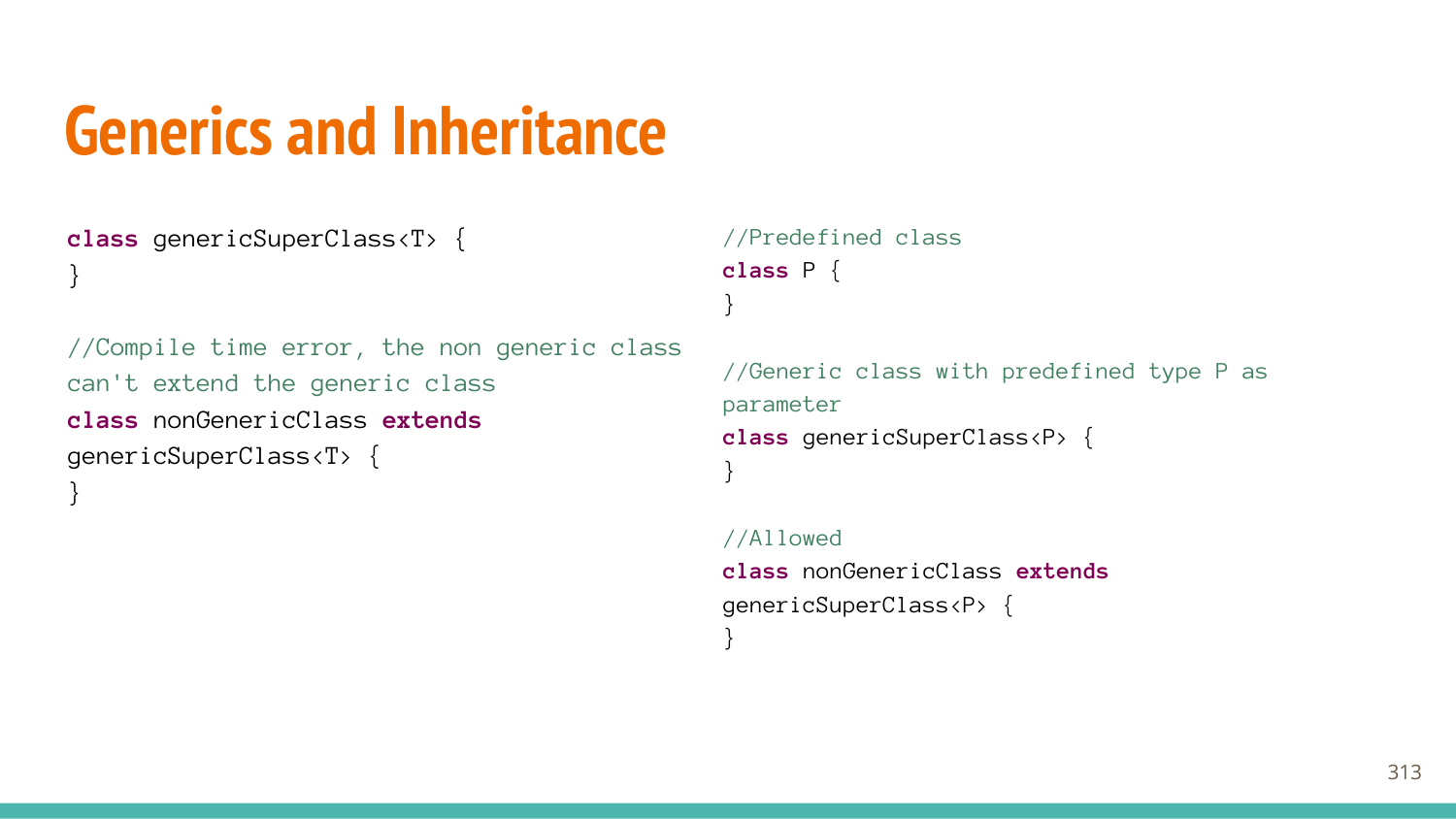

# Generics and Inheritance
class genericSuperClass<T> {
}

//Compile time error, the non generic class can't extend the generic class
class nonGenericClass extends genericSuperClass<T> {
}

//Predefined class
class P {
}

//Generic class with predefined type P as parameter
class genericSuperClass<P> {
}

//Allowed
class nonGenericClass extends genericSuperClass<P> {
}

313